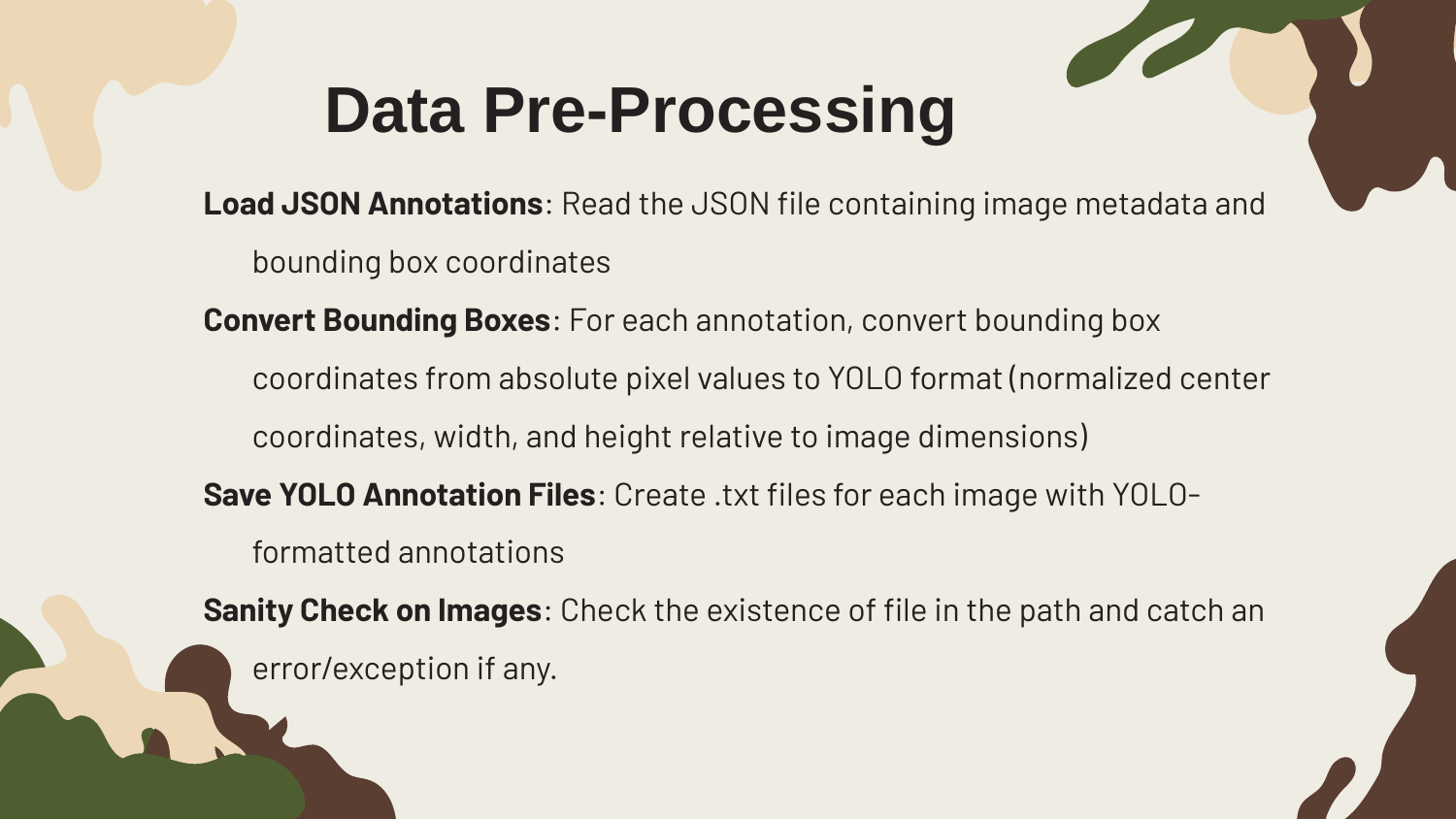

# Data Pre-Processing
Load JSON Annotations: Read the JSON file containing image metadata and bounding box coordinates
Convert Bounding Boxes: For each annotation, convert bounding box coordinates from absolute pixel values to YOLO format (normalized center coordinates, width, and height relative to image dimensions)
Save YOLO Annotation Files: Create .txt files for each image with YOLO-formatted annotations
Sanity Check on Images: Check the existence of file in the path and catch an error/exception if any.